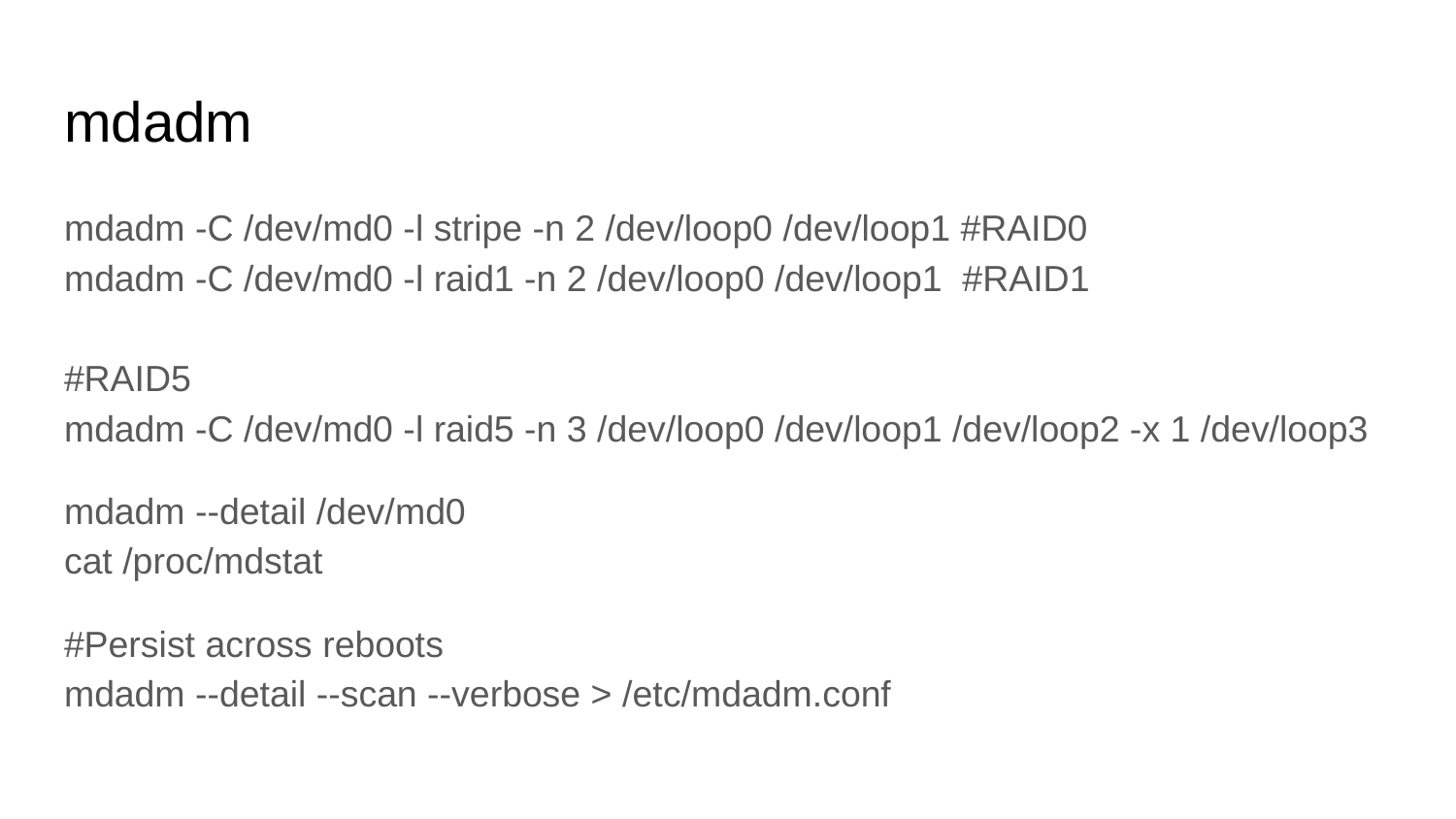

# mdadm
mdadm -C /dev/md0 -l stripe -n 2 /dev/loop0 /dev/loop1 #RAID0
mdadm -C /dev/md0 -l raid1 -n 2 /dev/loop0 /dev/loop1  #RAID1
#RAID5
mdadm -C /dev/md0 -l raid5 -n 3 /dev/loop0 /dev/loop1 /dev/loop2 -x 1 /dev/loop3
mdadm --detail /dev/md0
cat /proc/mdstat
#Persist across reboots
mdadm --detail --scan --verbose > /etc/mdadm.conf